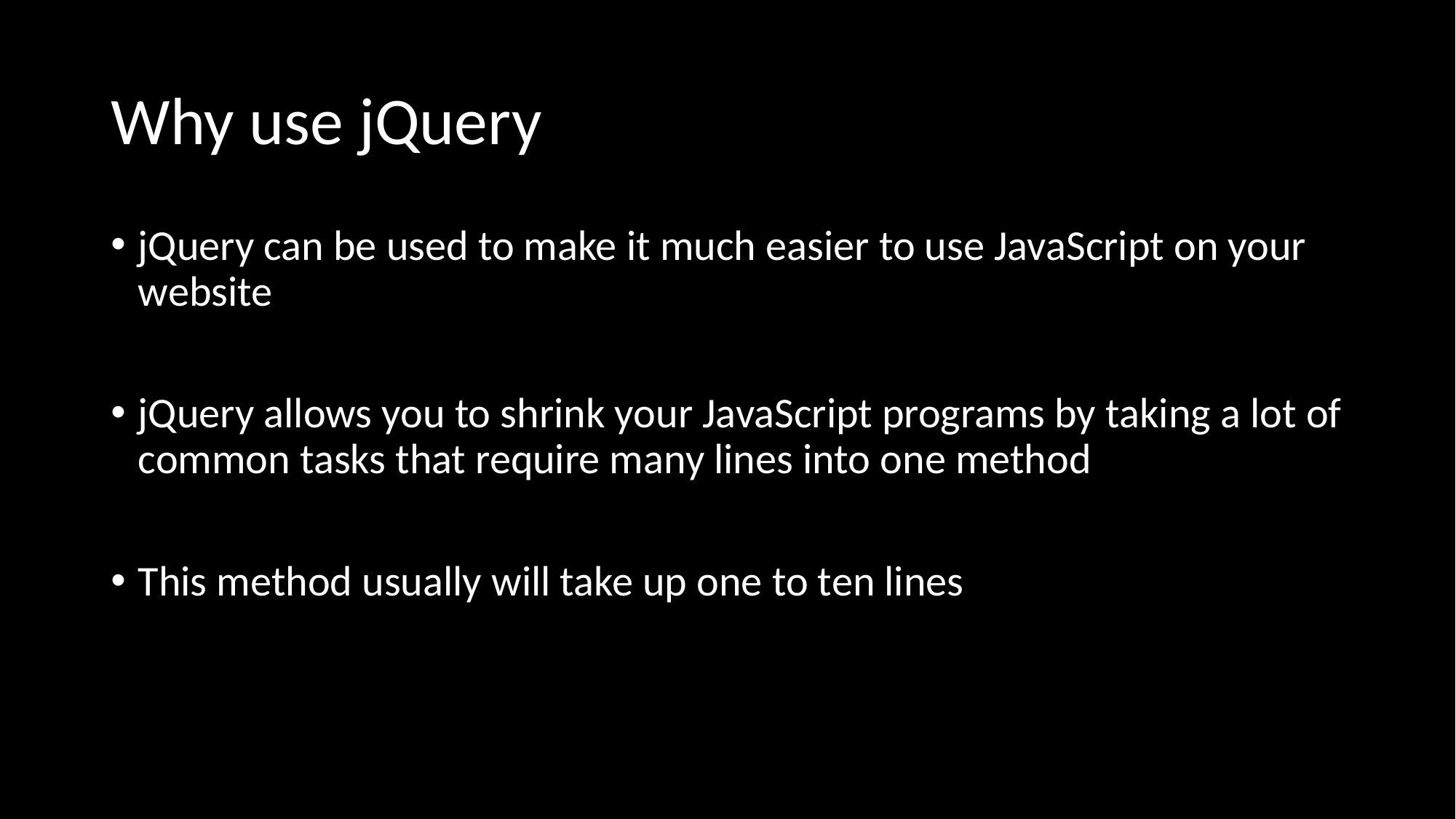

# Why use jQuery
jQuery can be used to make it much easier to use JavaScript on your website

jQuery allows you to shrink your JavaScript programs by taking a lot of common tasks that require many lines into one method

This method usually will take up one to ten lines